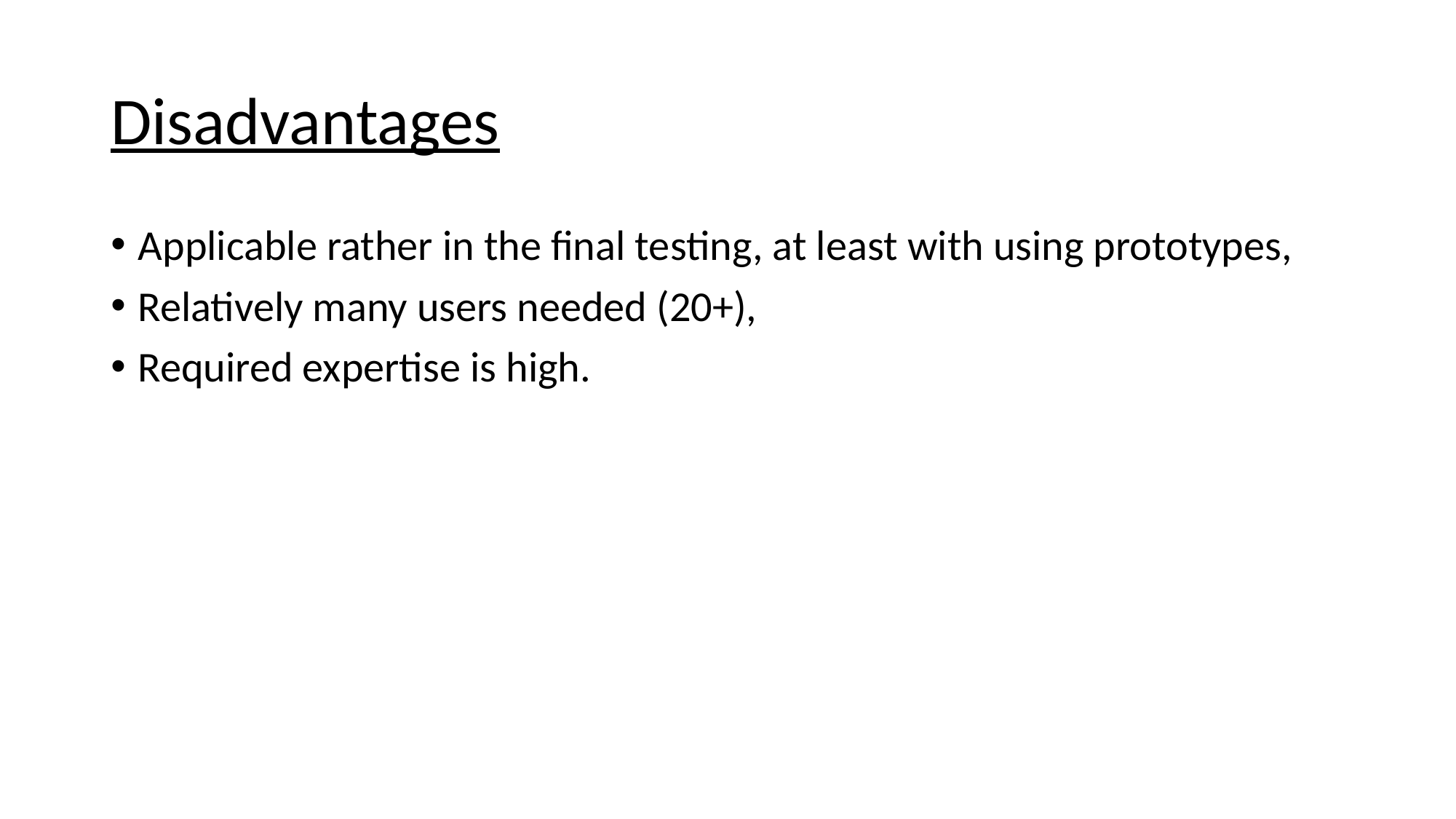

# Disadvantages
Applicable rather in the final testing, at least with using prototypes,
Relatively many users needed (20+),
Required expertise is high.